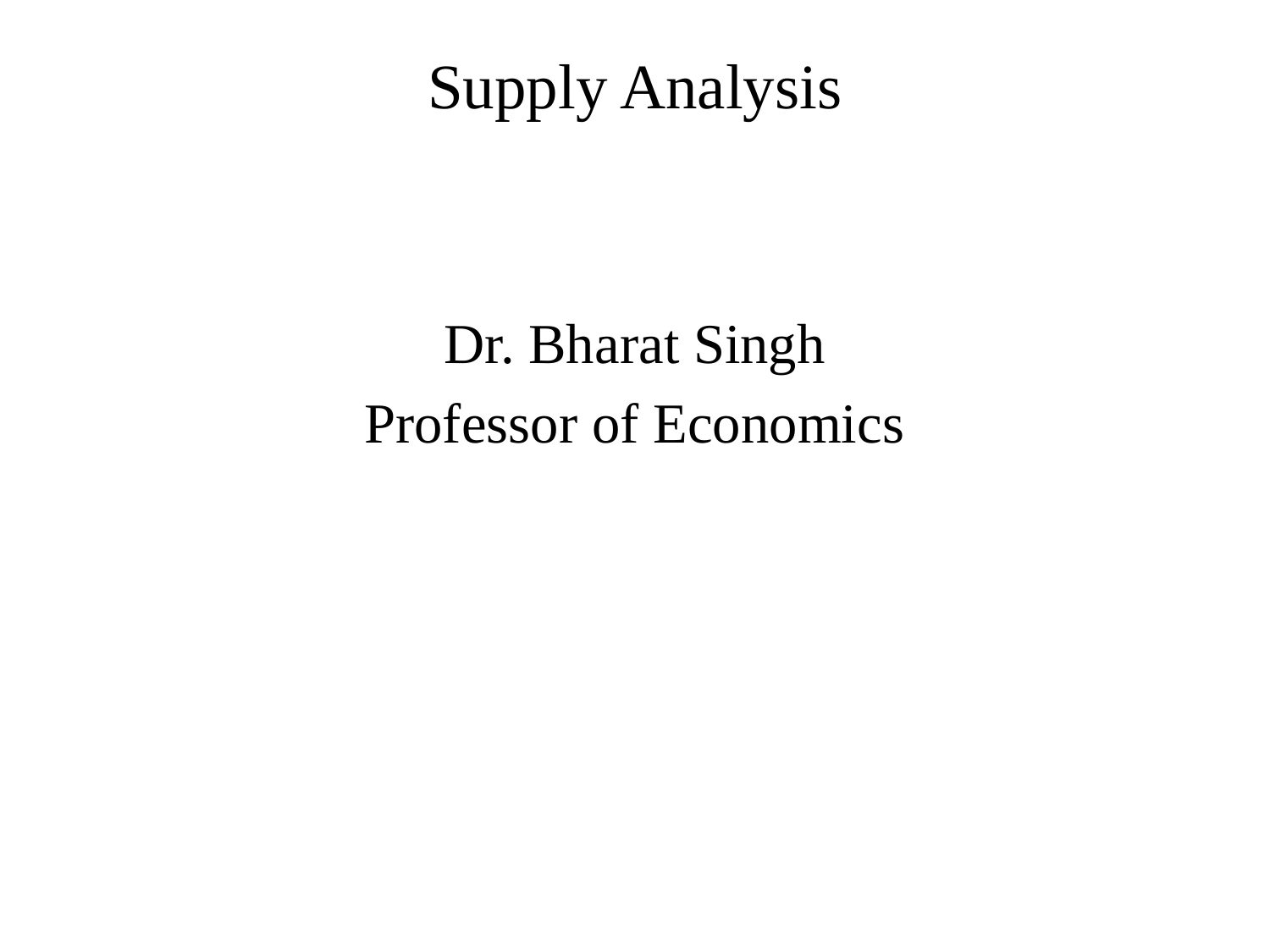

# Supply Analysis

Dr. Bharat Singh
Professor of Economics